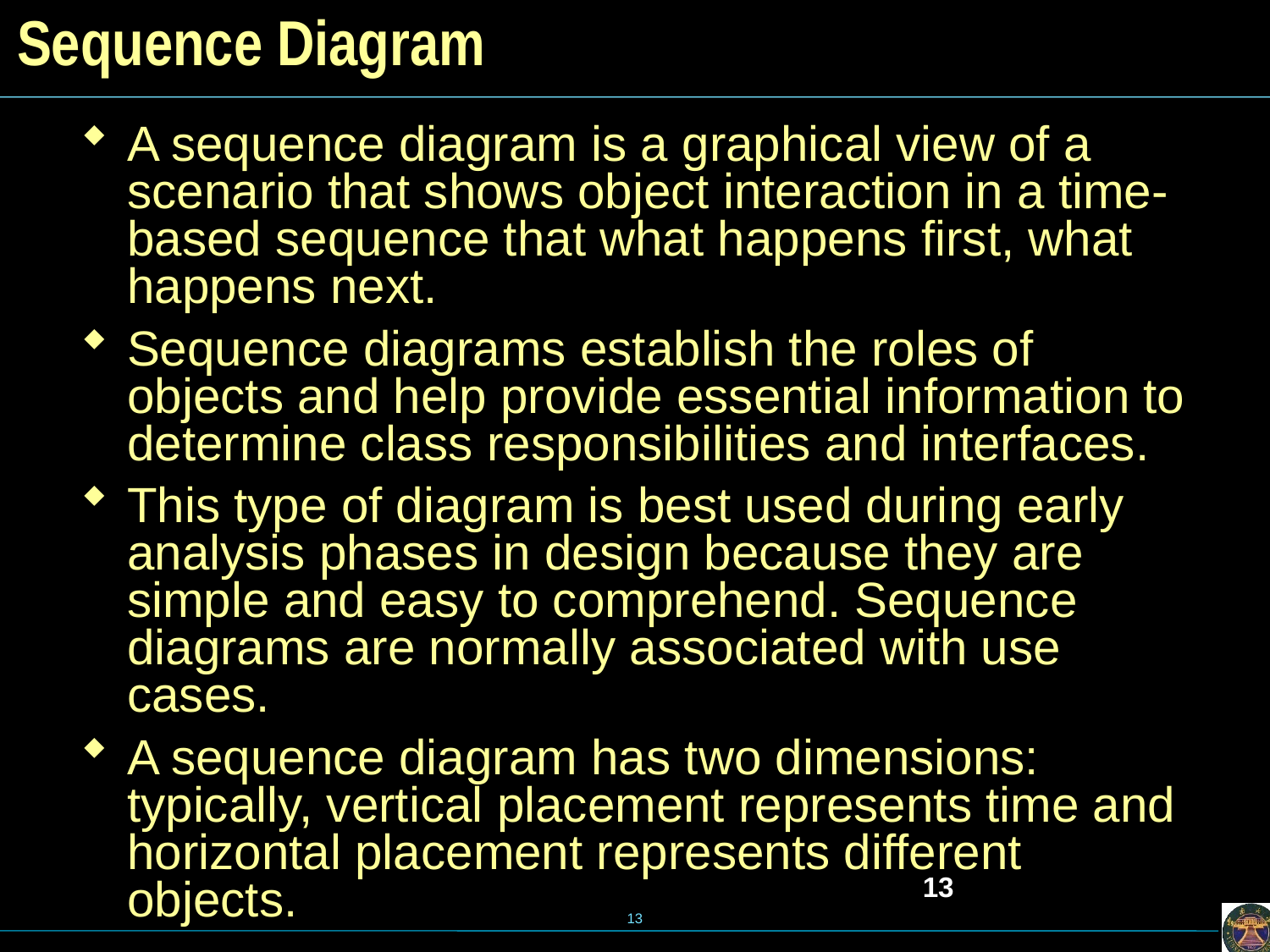

Sequence Diagram
A sequence diagram is a graphical view of a scenario that shows object interaction in a time-based sequence that what happens first, what happens next.
Sequence diagrams establish the roles of objects and help provide essential information to determine class responsibilities and interfaces.
This type of diagram is best used during early analysis phases in design because they are simple and easy to comprehend. Sequence diagrams are normally associated with use cases.
A sequence diagram has two dimensions: typically, vertical placement represents time and horizontal placement represents different objects.

13